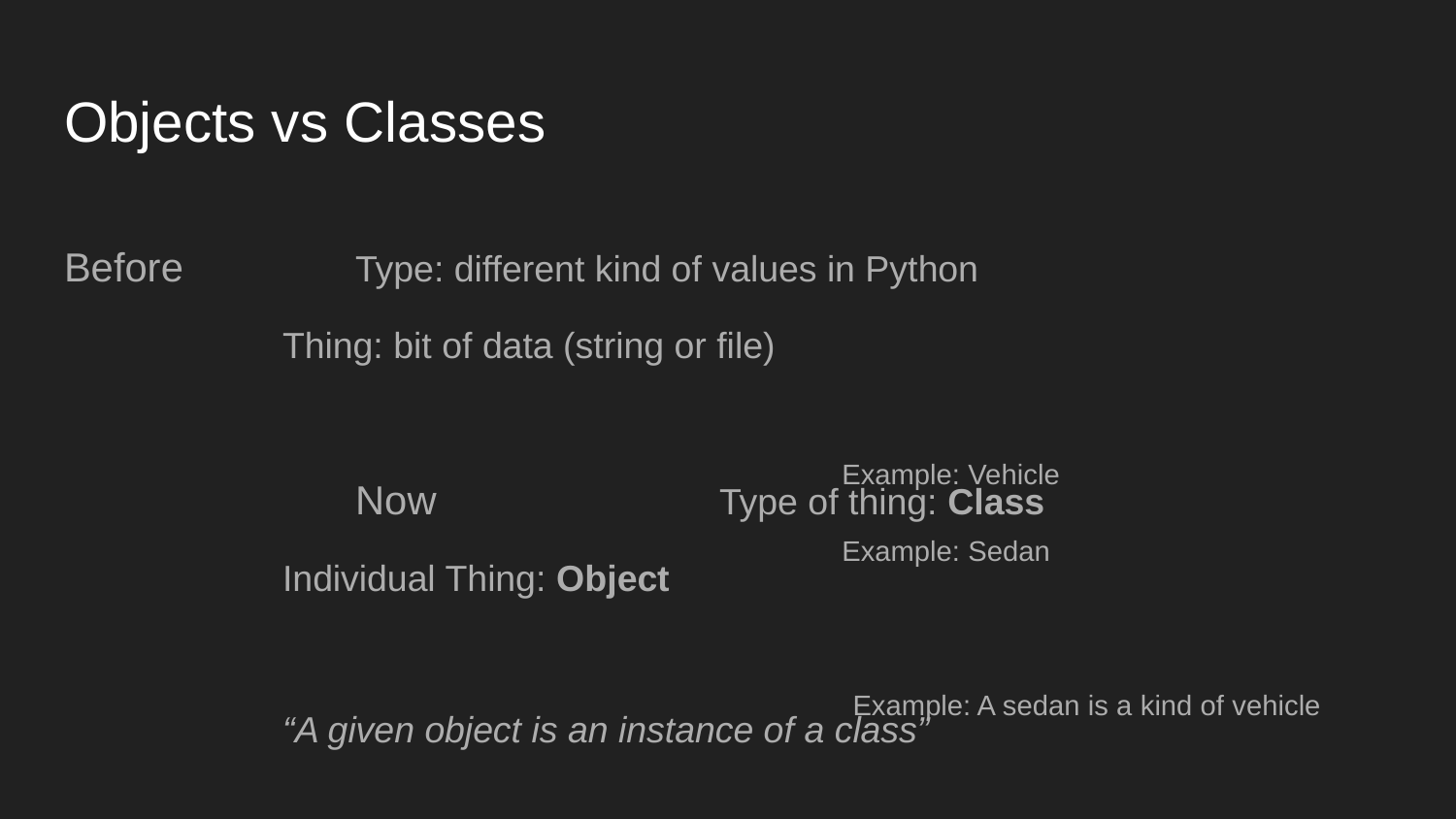

# Objects vs Classes

Before		Type: different kind of values in Python
Thing: bit of data (string or file)

Now		Type of thing: Class
Individual Thing: Object

“A given object is an instance of a class”
Example: Vehicle
Example: Sedan
Example: A sedan is a kind of vehicle